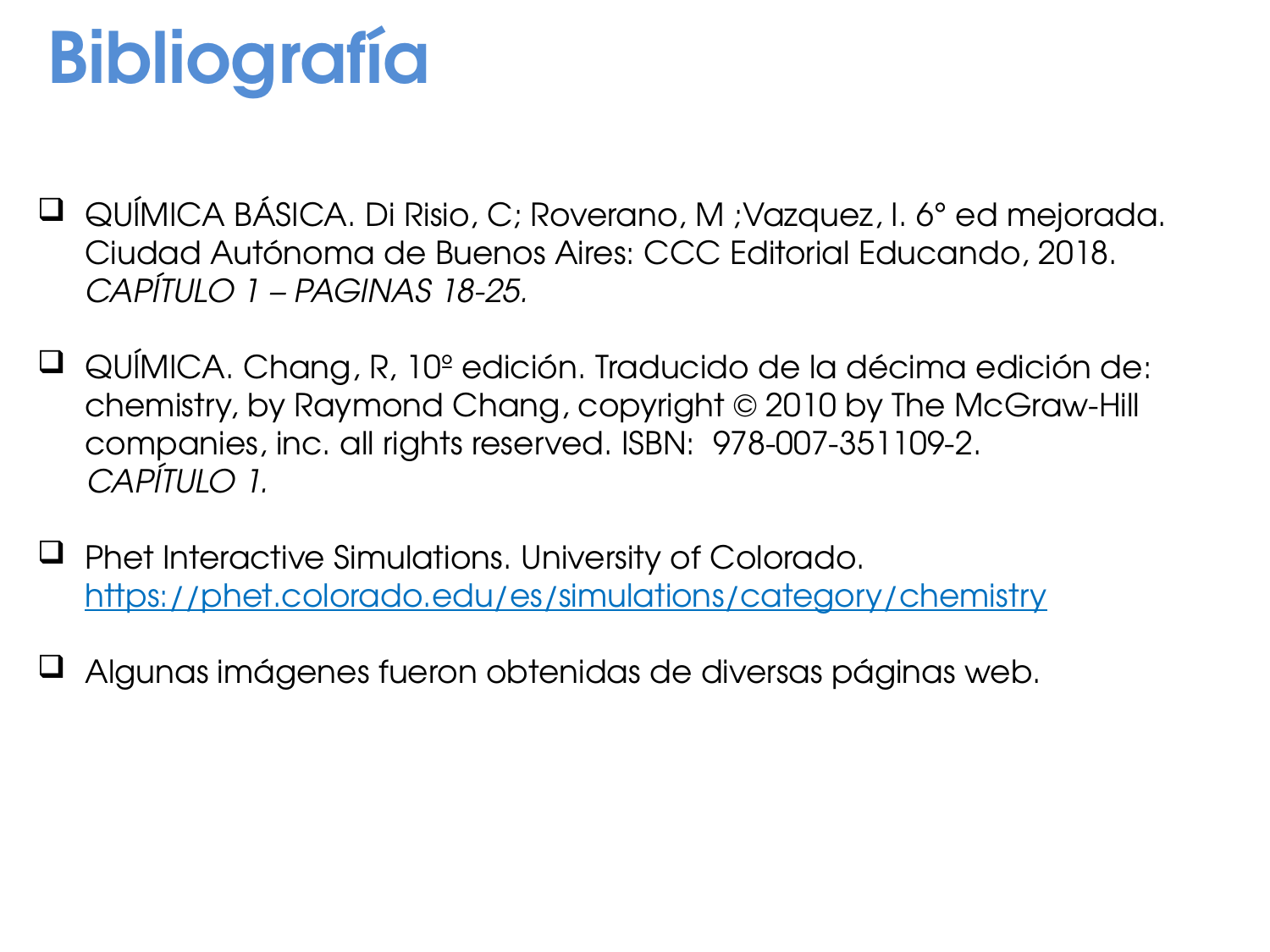

Bibliografía

QUÍMICA BÁSICA. Di Risio, C; Roverano, M ;Vazquez, I. 6° ed mejorada. Ciudad Autónoma de Buenos Aires: CCC Editorial Educando, 2018. CAPÍTULO 1 – PAGINAS 18-25.

QUÍMICA. Chang, R, 10º edición. Traducido de la décima edición de: chemistry, by Raymond Chang, copyright © 2010 by The McGraw-Hill companies, inc. all rights reserved. ISBN:  978-007-351109-2.
CAPÍTULO 1.

Phet Interactive Simulations. University of Colorado. https://phet.colorado.edu/es/simulations/category/chemistry

Algunas imágenes fueron obtenidas de diversas páginas web.